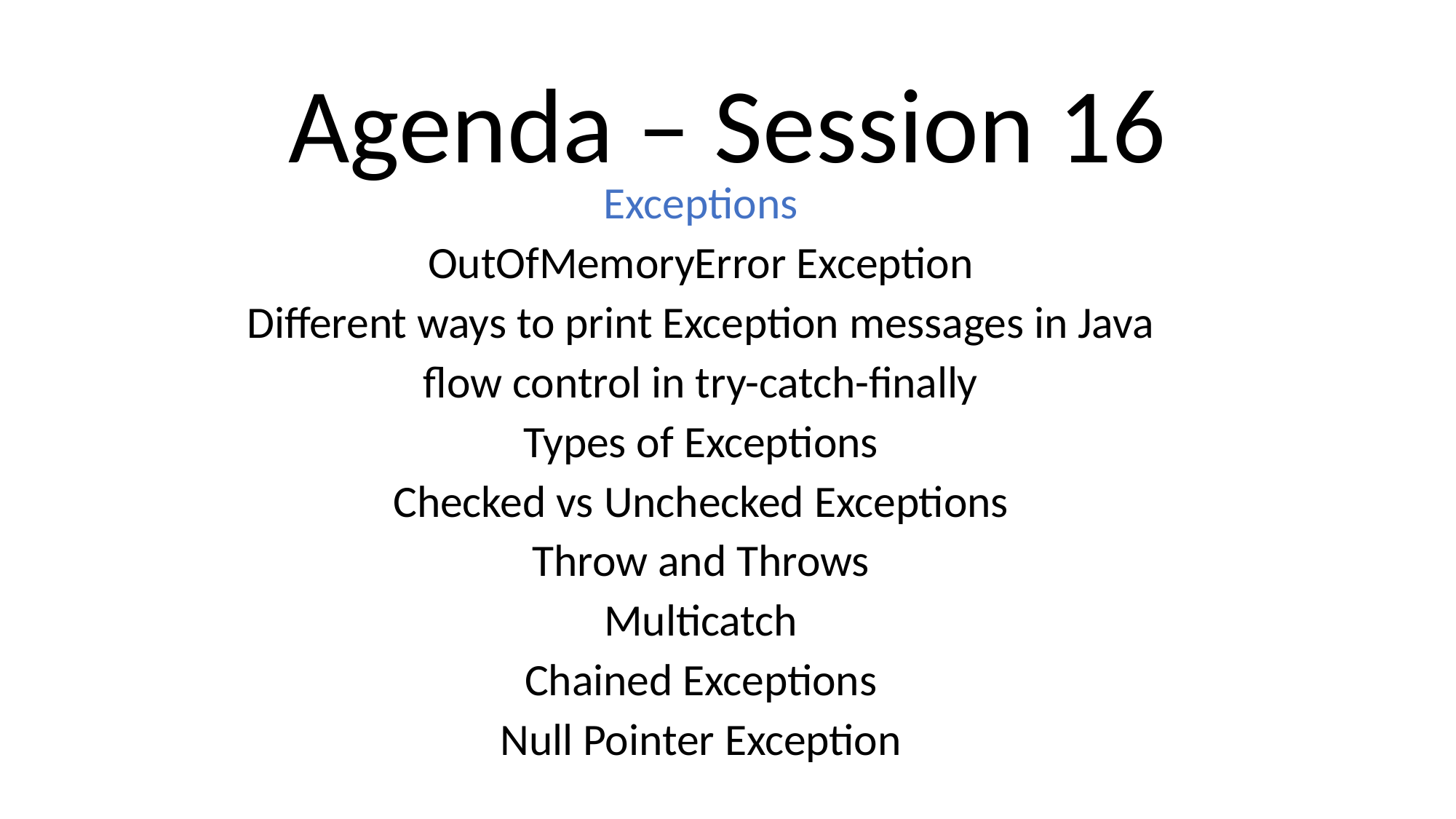

# Agenda – Session 16
Exceptions
OutOfMemoryError Exception
Different ways to print Exception messages in Java
flow control in try-catch-finally
Types of Exceptions
Checked vs Unchecked Exceptions
Throw and Throws
Multicatch
Chained Exceptions
Null Pointer Exception